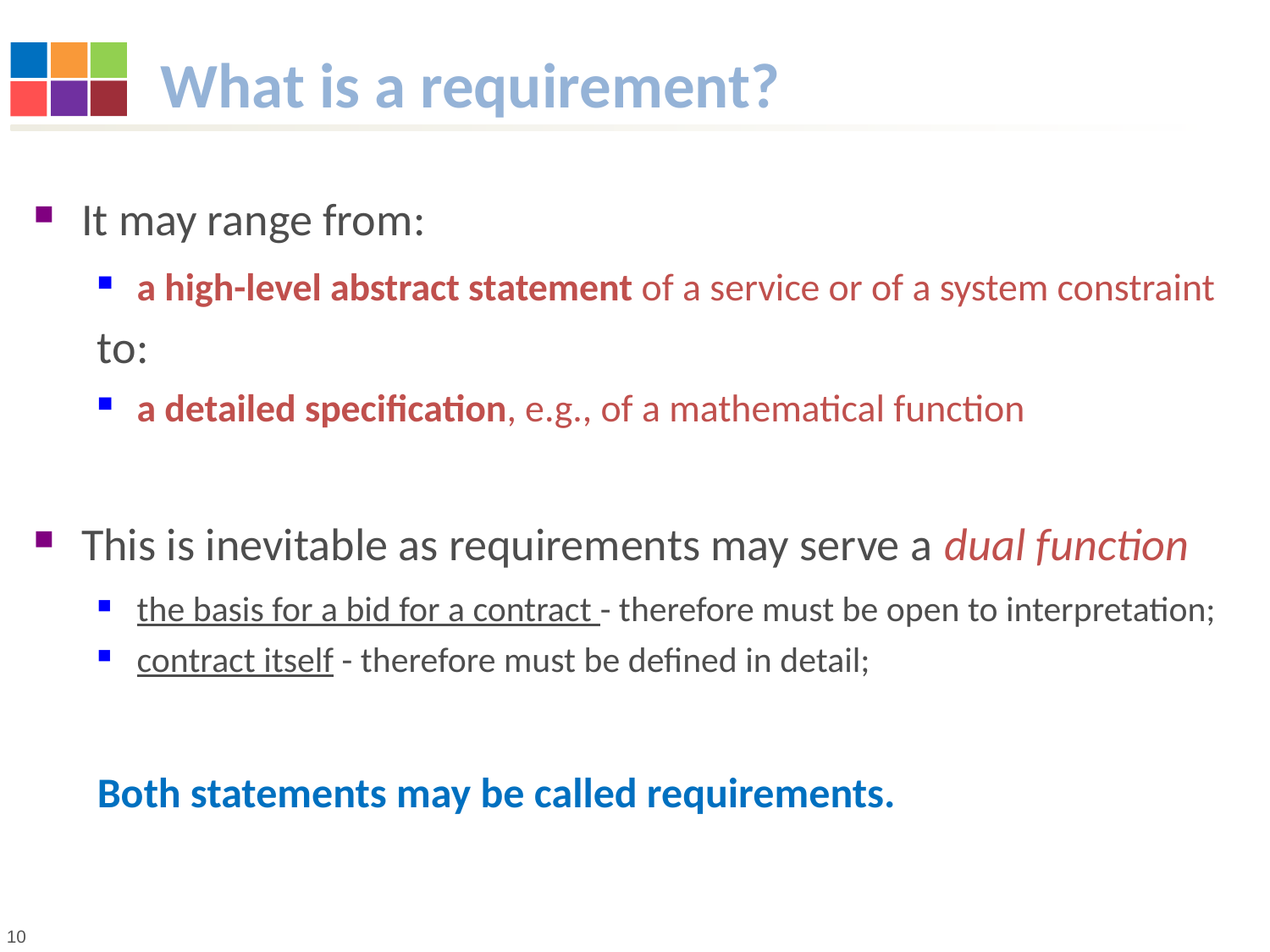

# What is a requirement?
It may range from:
a high-level abstract statement of a service or of a system constraint
to:
a detailed specification, e.g., of a mathematical function

This is inevitable as requirements may serve a dual function
the basis for a bid for a contract - therefore must be open to interpretation;
contract itself - therefore must be defined in detail;

Both statements may be called requirements.